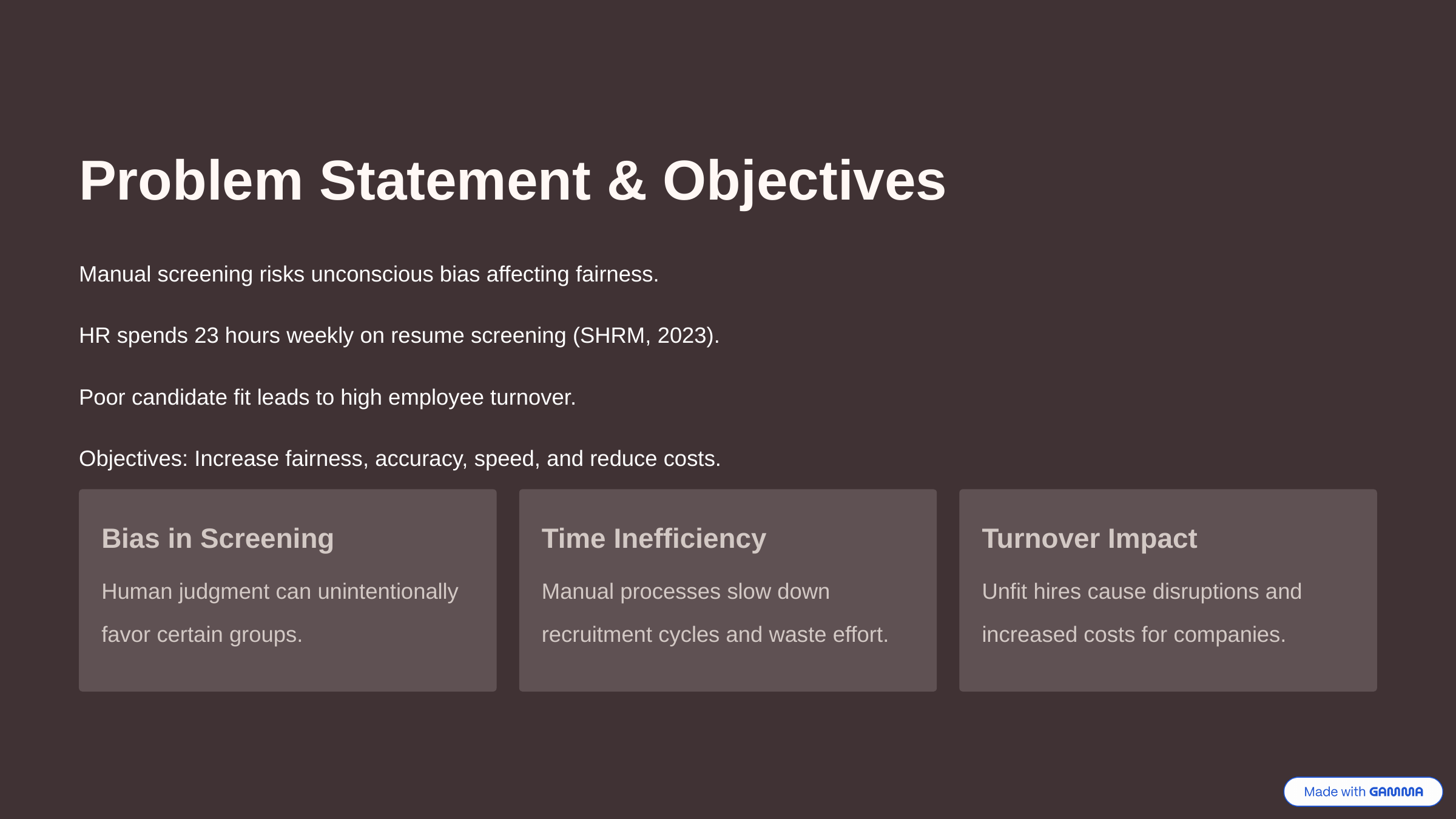

Problem Statement & Objectives
Manual screening risks unconscious bias affecting fairness.
HR spends 23 hours weekly on resume screening (SHRM, 2023).
Poor candidate fit leads to high employee turnover.
Objectives: Increase fairness, accuracy, speed, and reduce costs.

Bias in Screening
Time Inefficiency
Turnover Impact
Human judgment can unintentionally favor certain groups.
Manual processes slow down recruitment cycles and waste effort.
Unfit hires cause disruptions and increased costs for companies.